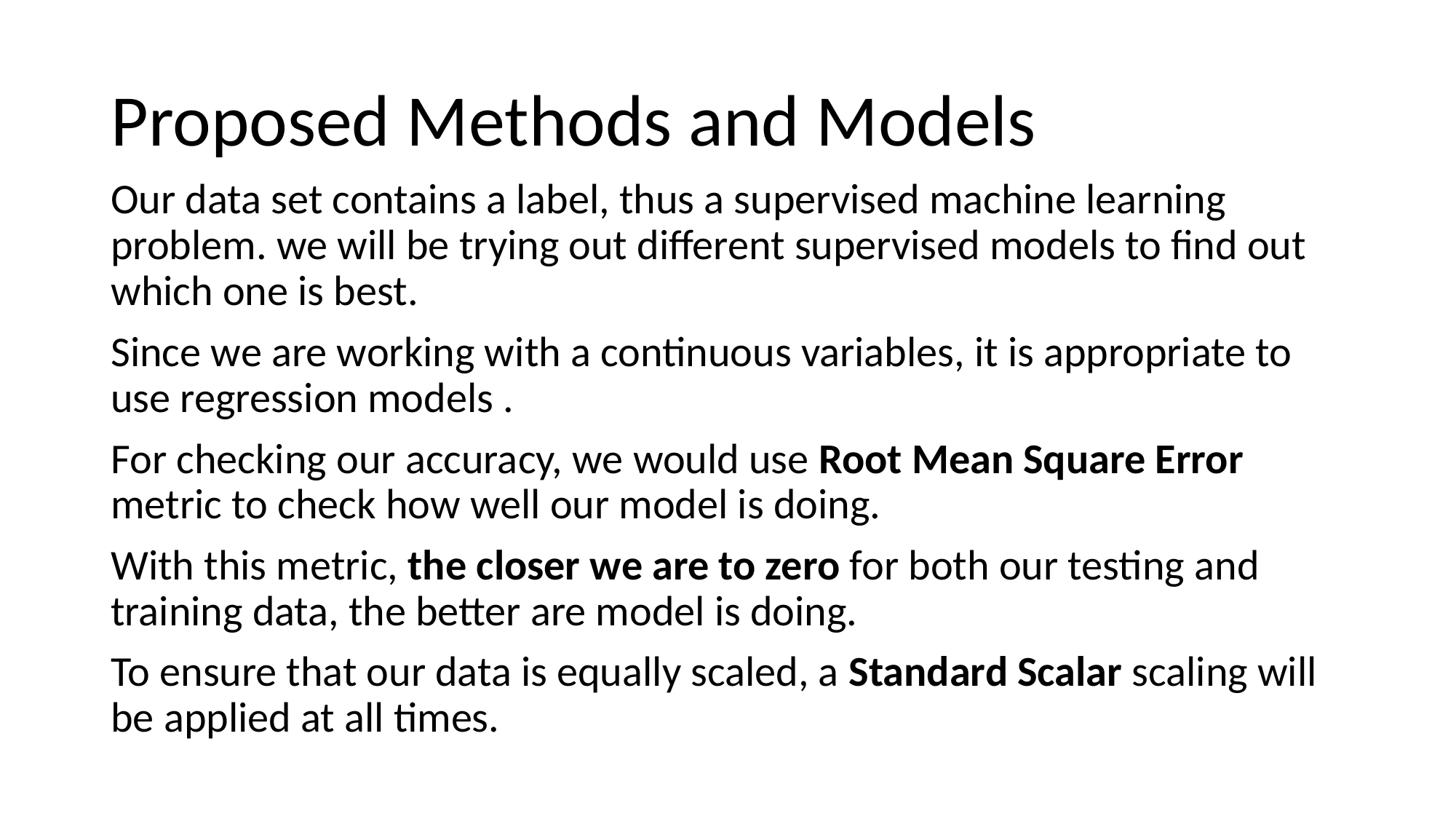

# Proposed Methods and Models
Our data set contains a label, thus a supervised machine learning problem. we will be trying out different supervised models to find out which one is best.
Since we are working with a continuous variables, it is appropriate to use regression models .
For checking our accuracy, we would use Root Mean Square Error metric to check how well our model is doing.
With this metric, the closer we are to zero for both our testing and training data, the better are model is doing.
To ensure that our data is equally scaled, a Standard Scalar scaling will be applied at all times.